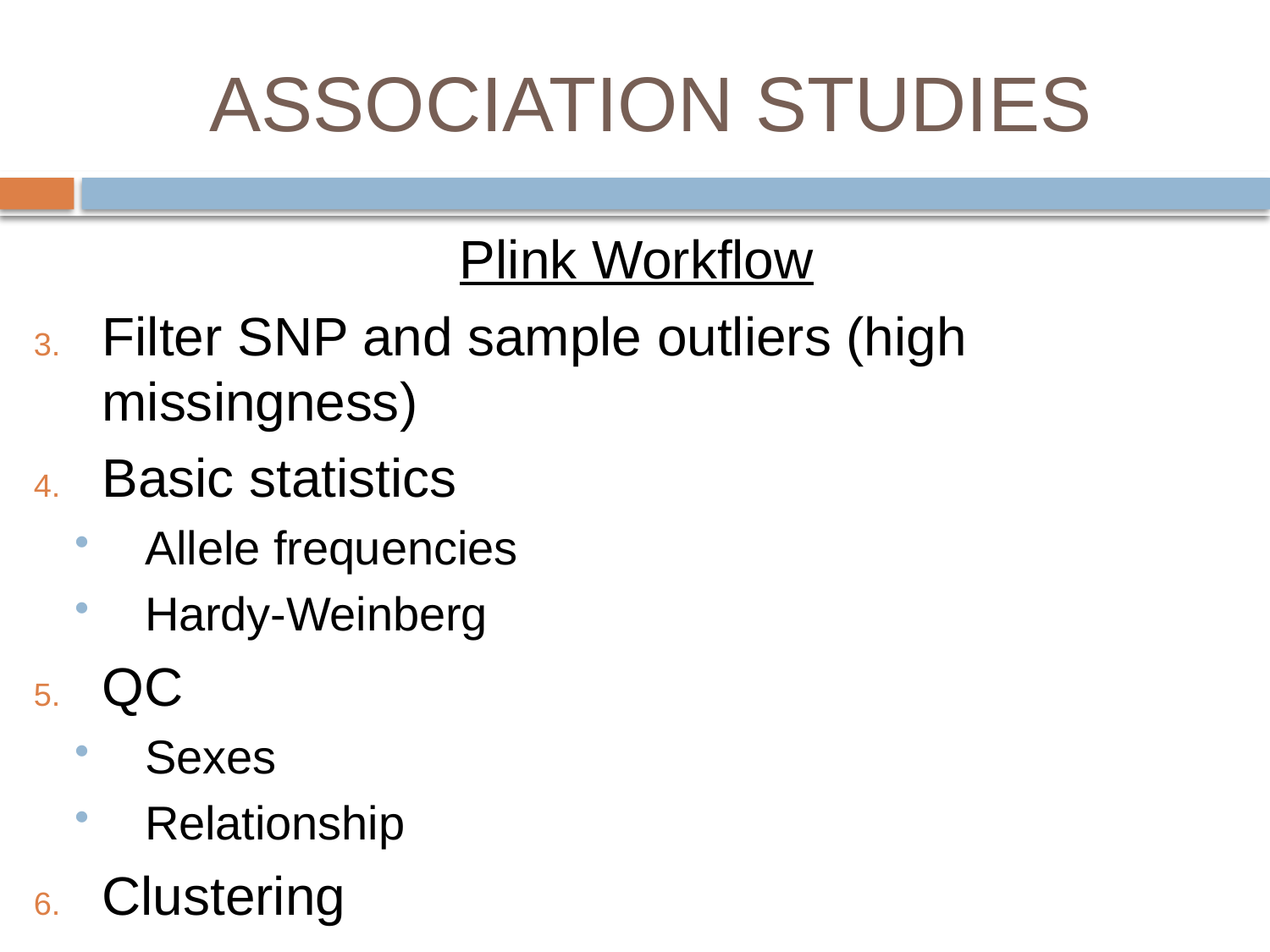

# ASSOCIATION STUDIES
Plink Workflow
Filter SNP and sample outliers (high missingness)
Basic statistics
Allele frequencies
Hardy-Weinberg
QC
Sexes
Relationship
Clustering